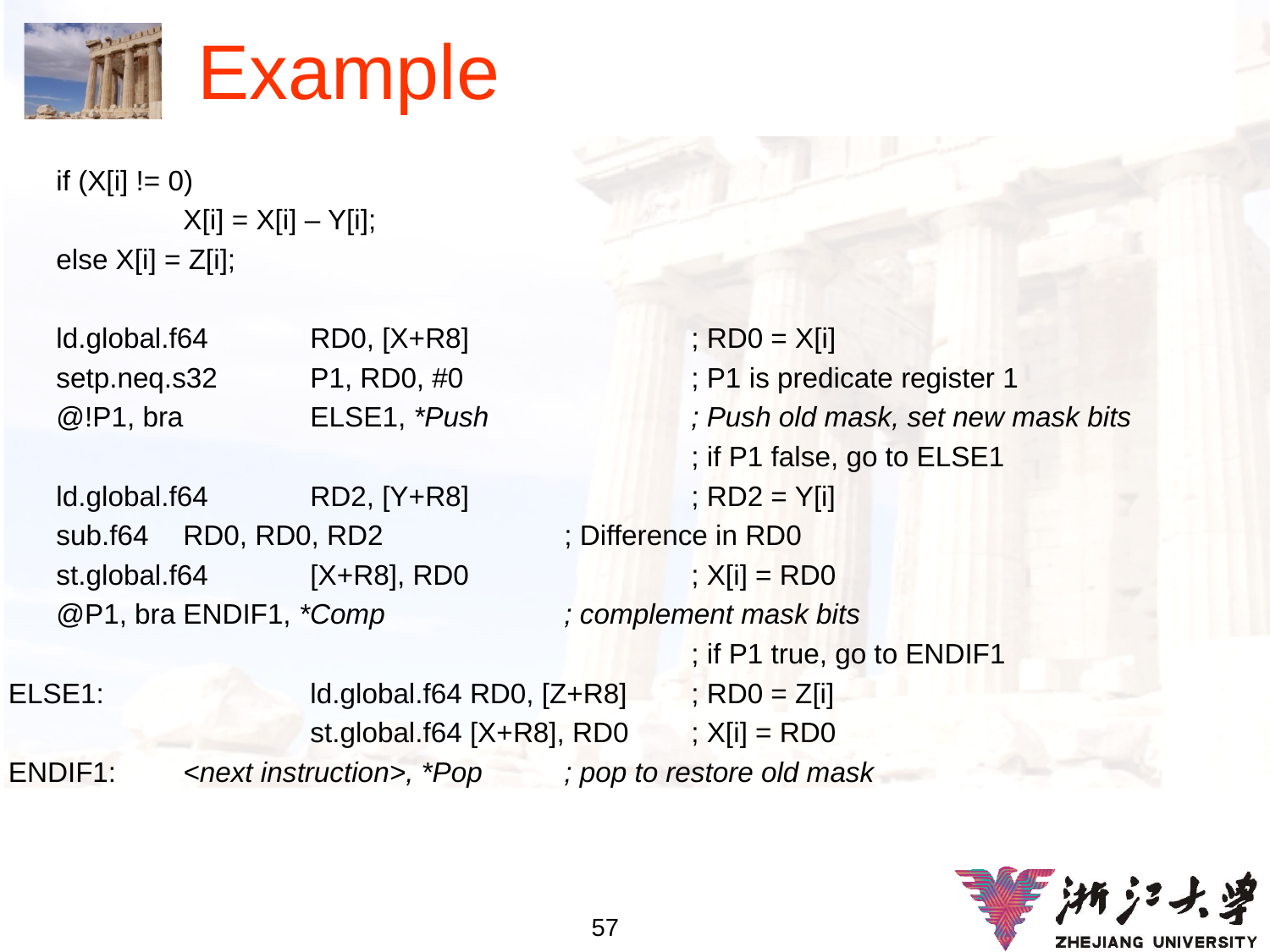

# Example
	if (X[i] != 0)
		X[i] = X[i] – Y[i];
	else X[i] = Z[i];

	ld.global.f64	RD0, [X+R8]		; RD0 = X[i]
	setp.neq.s32	P1, RD0, #0		; P1 is predicate register 1
	@!P1, bra	ELSE1, *Push		; Push old mask, set new mask bits
						; if P1 false, go to ELSE1
	ld.global.f64	RD2, [Y+R8]		; RD2 = Y[i]
	sub.f64	RD0, RD0, RD2		; Difference in RD0
	st.global.f64	[X+R8], RD0		; X[i] = RD0
	@P1, bra	ENDIF1, *Comp		; complement mask bits
						; if P1 true, go to ENDIF1
ELSE1:		ld.global.f64 RD0, [Z+R8]	; RD0 = Z[i]
			st.global.f64 [X+R8], RD0	; X[i] = RD0
ENDIF1: 	<next instruction>, *Pop	; pop to restore old mask